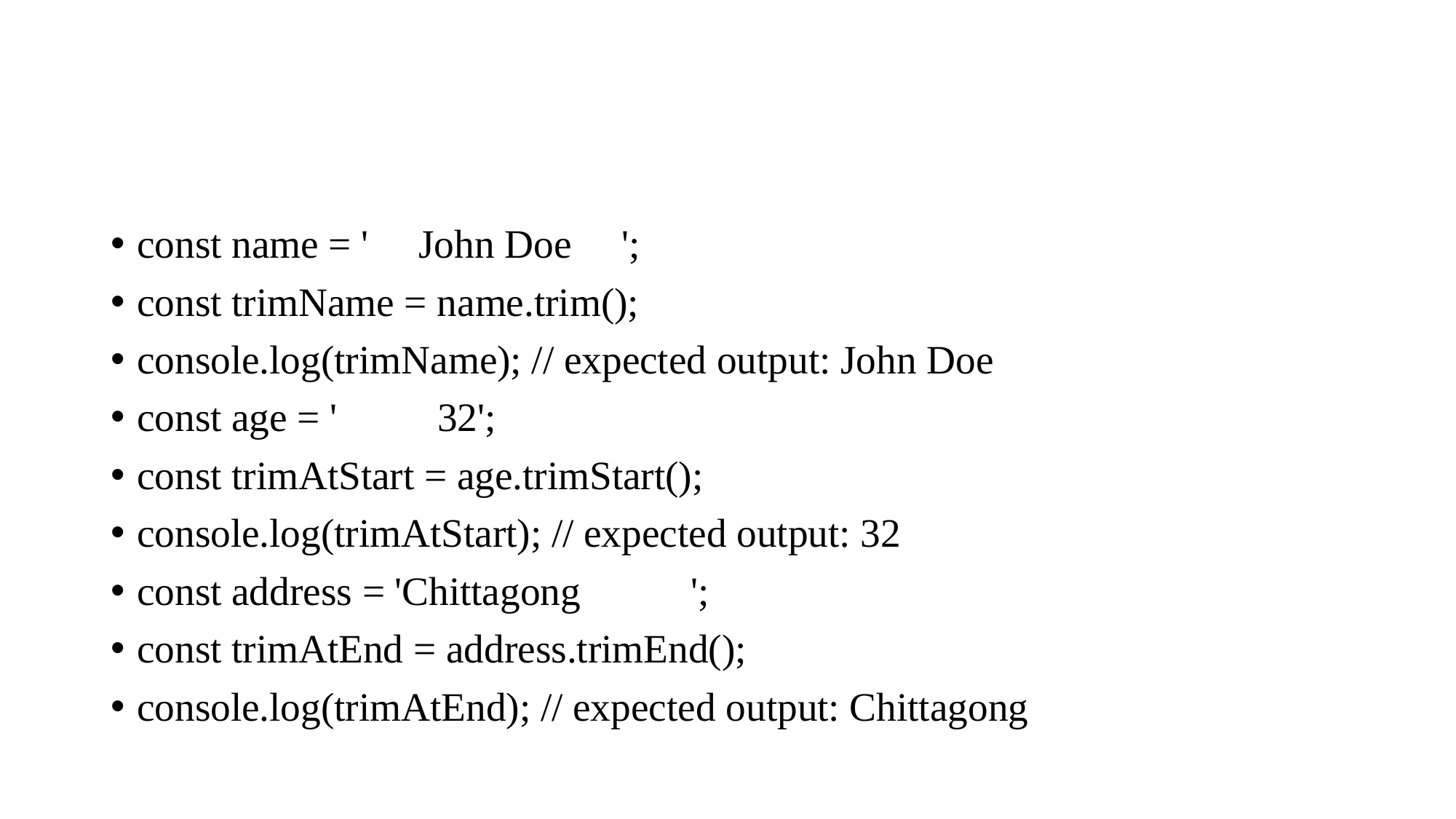

#
const name = '     John Doe     ';
const trimName = name.trim();
console.log(trimName); // expected output: John Doe
const age = '          32';
const trimAtStart = age.trimStart();
console.log(trimAtStart); // expected output: 32
const address = 'Chittagong           ';
const trimAtEnd = address.trimEnd();
console.log(trimAtEnd); // expected output: Chittagong